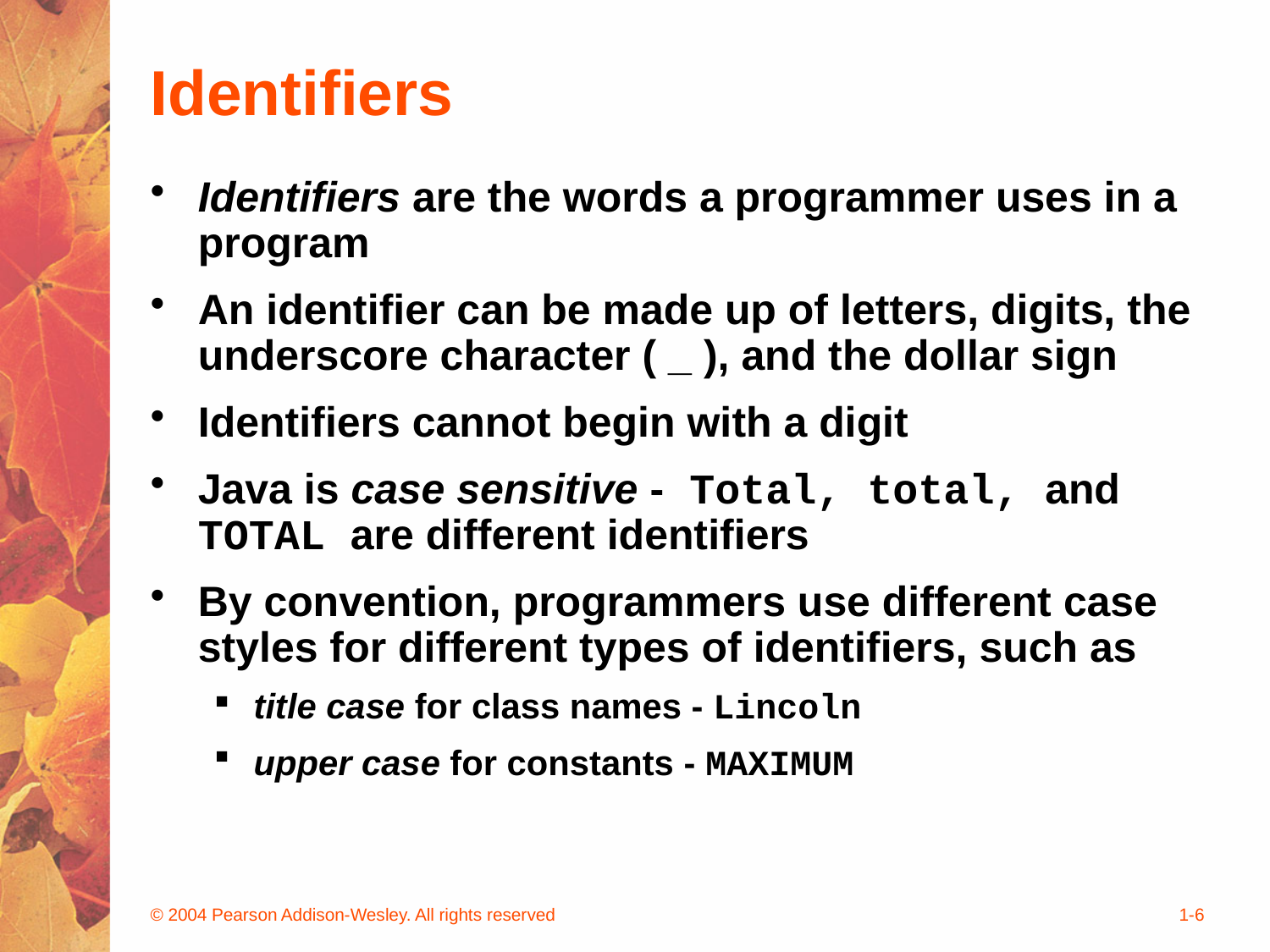

# Identifiers
Identifiers are the words a programmer uses in a program
An identifier can be made up of letters, digits, the underscore character ( _ ), and the dollar sign
Identifiers cannot begin with a digit
Java is case sensitive - Total, total, and TOTAL are different identifiers
By convention, programmers use different case styles for different types of identifiers, such as
title case for class names - Lincoln
upper case for constants - MAXIMUM
© 2004 Pearson Addison-Wesley. All rights reserved
1-6